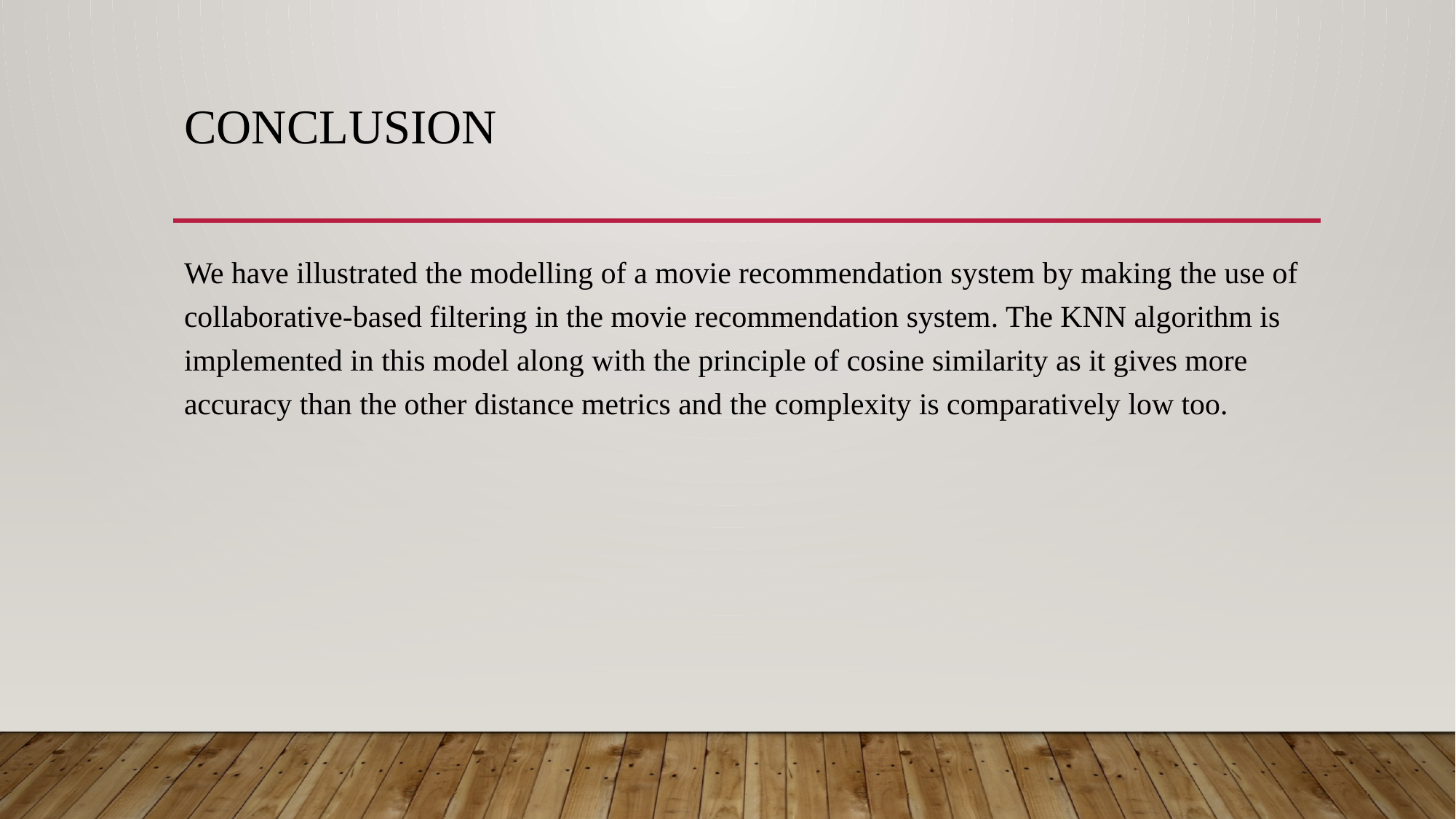

# Conclusion
We have illustrated the modelling of a movie recommendation system by making the use of collaborative-based filtering in the movie recommendation system. The KNN algorithm is implemented in this model along with the principle of cosine similarity as it gives more accuracy than the other distance metrics and the complexity is comparatively low too.